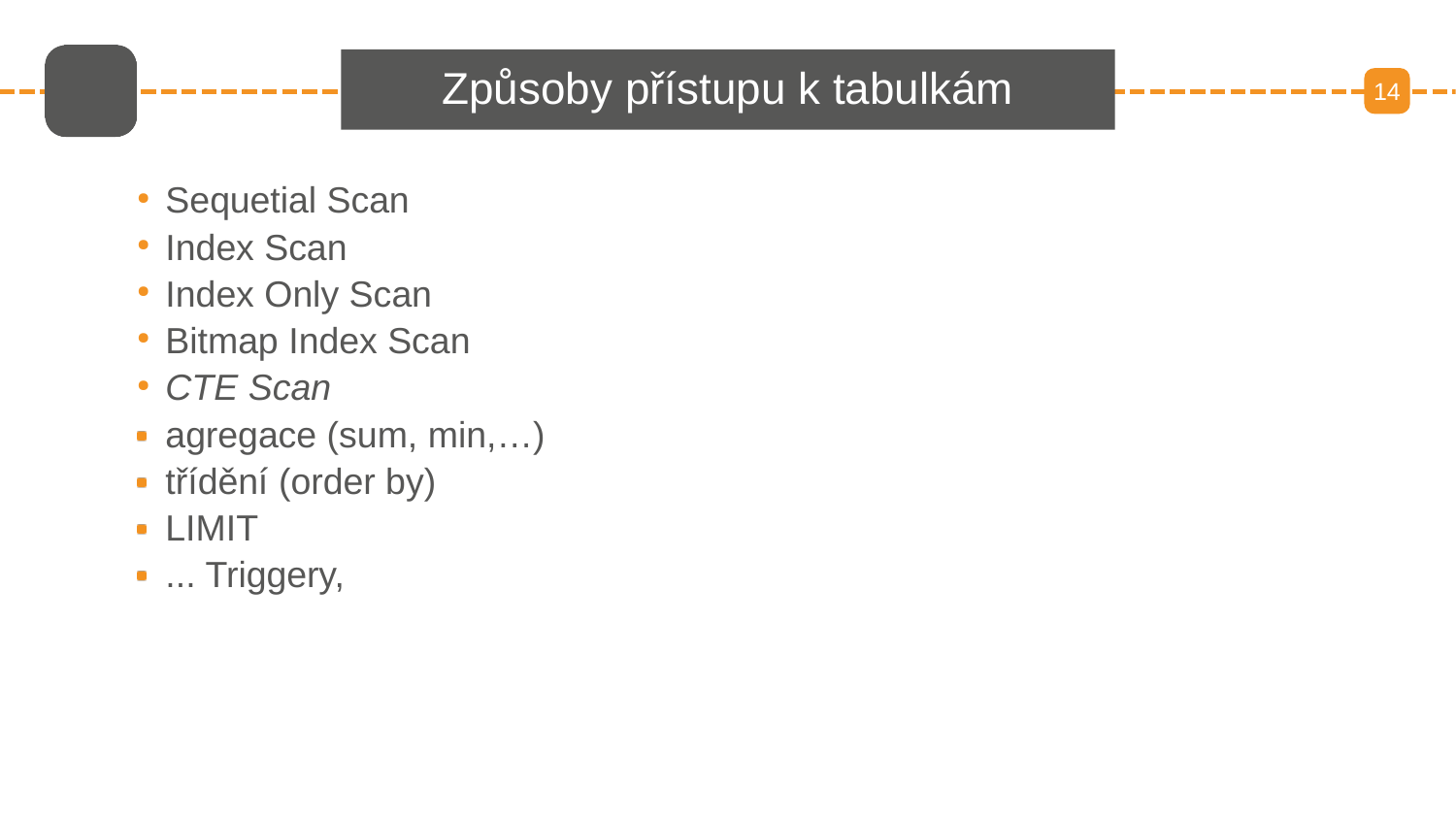

# Způsoby přístupu k tabulkám
14
Sequetial Scan
Index Scan
Index Only Scan
Bitmap Index Scan
CTE Scan
agregace (sum, min,…)
třídění (order by)
LIMIT
... Triggery,